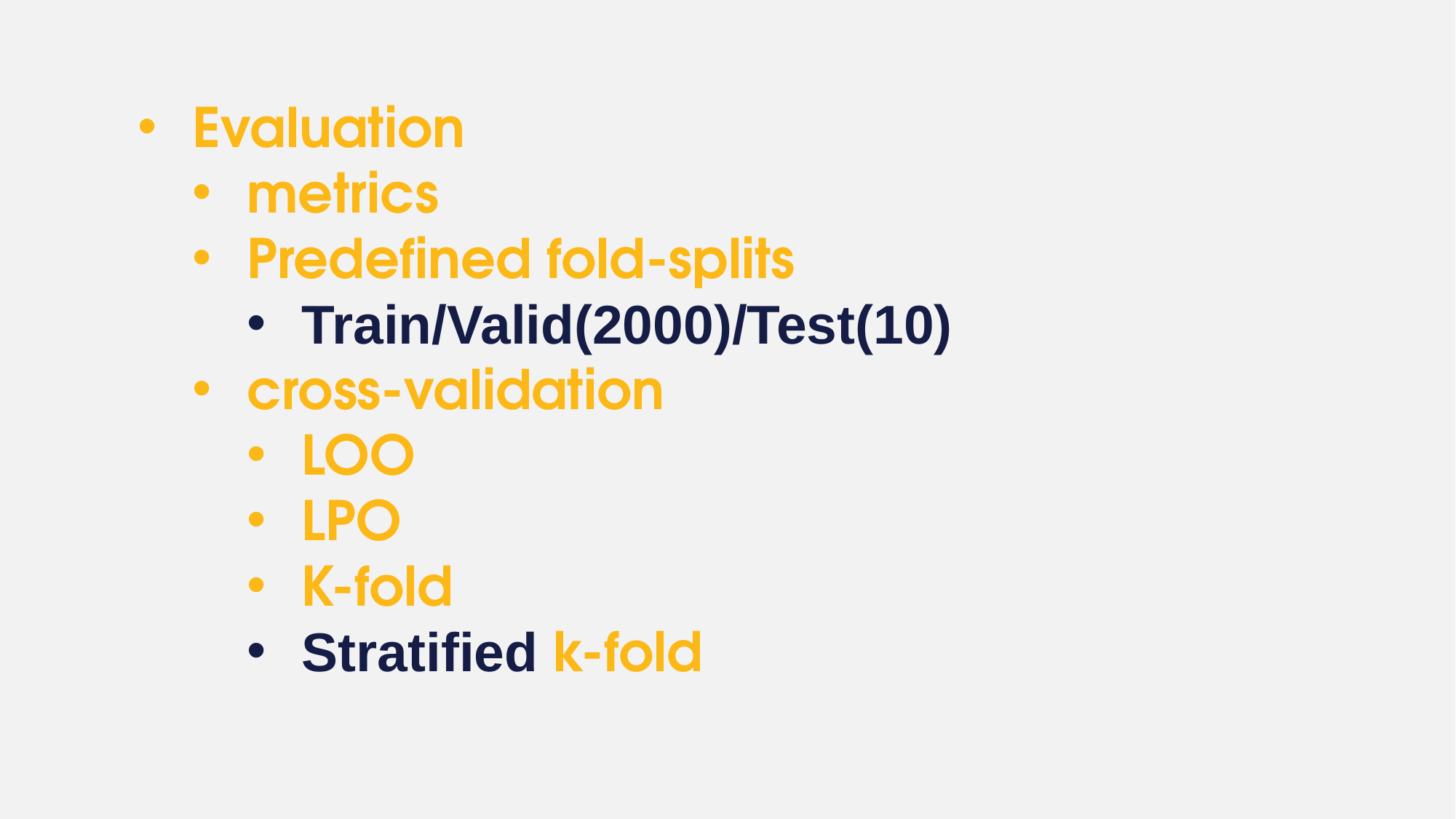

Evaluation
metrics
Predefined fold-splits
Train/Valid(2000)/Test(10)
cross-validation
LOO
LPO
K-fold
Stratified k-fold